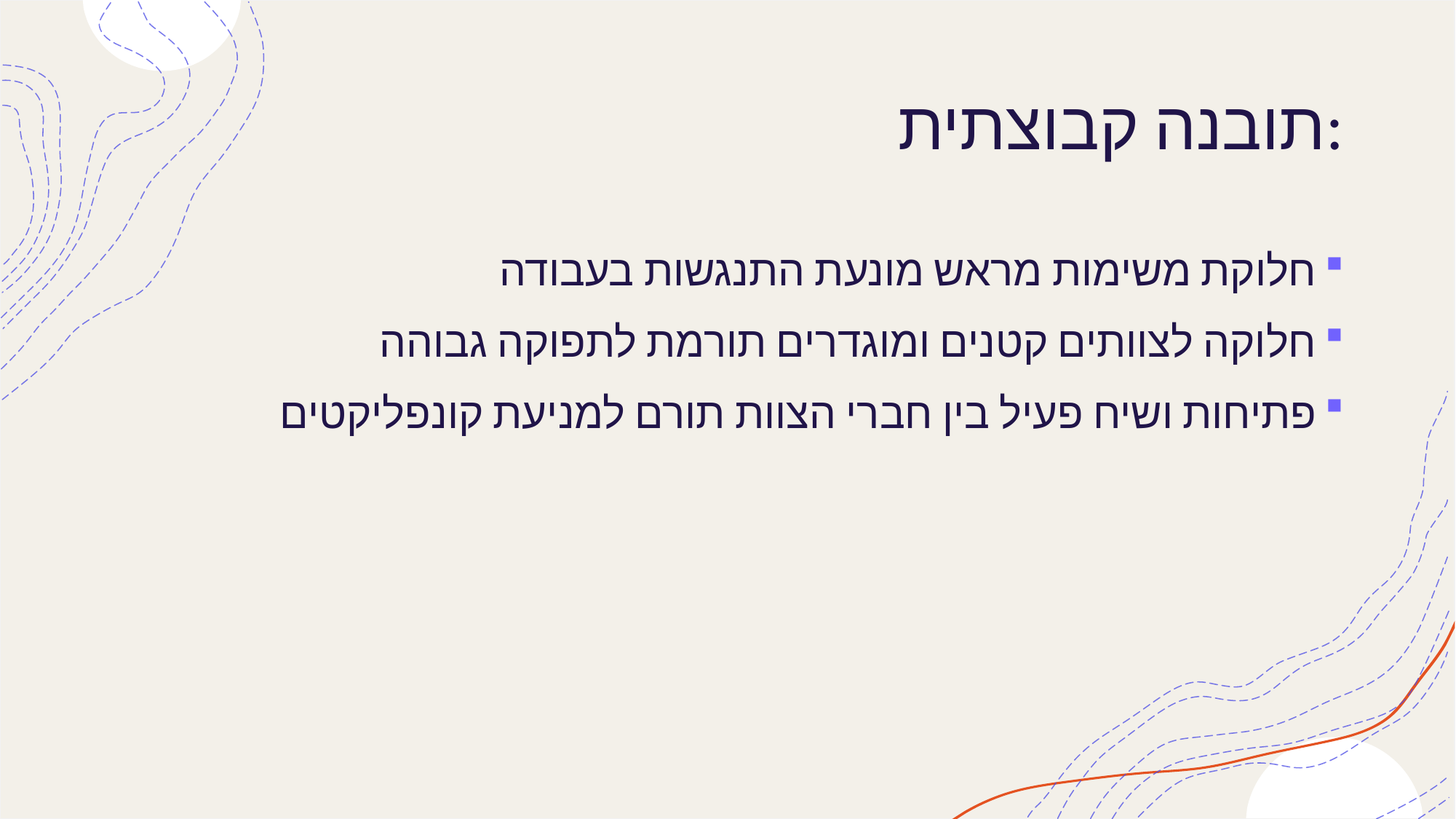

# תובנה קבוצתית:

חלוקת משימות מראש מונעת התנגשות בעבודה
חלוקה לצוותים קטנים ומוגדרים תורמת לתפוקה גבוהה
פתיחות ושיח פעיל בין חברי הצוות תורם למניעת קונפליקטים